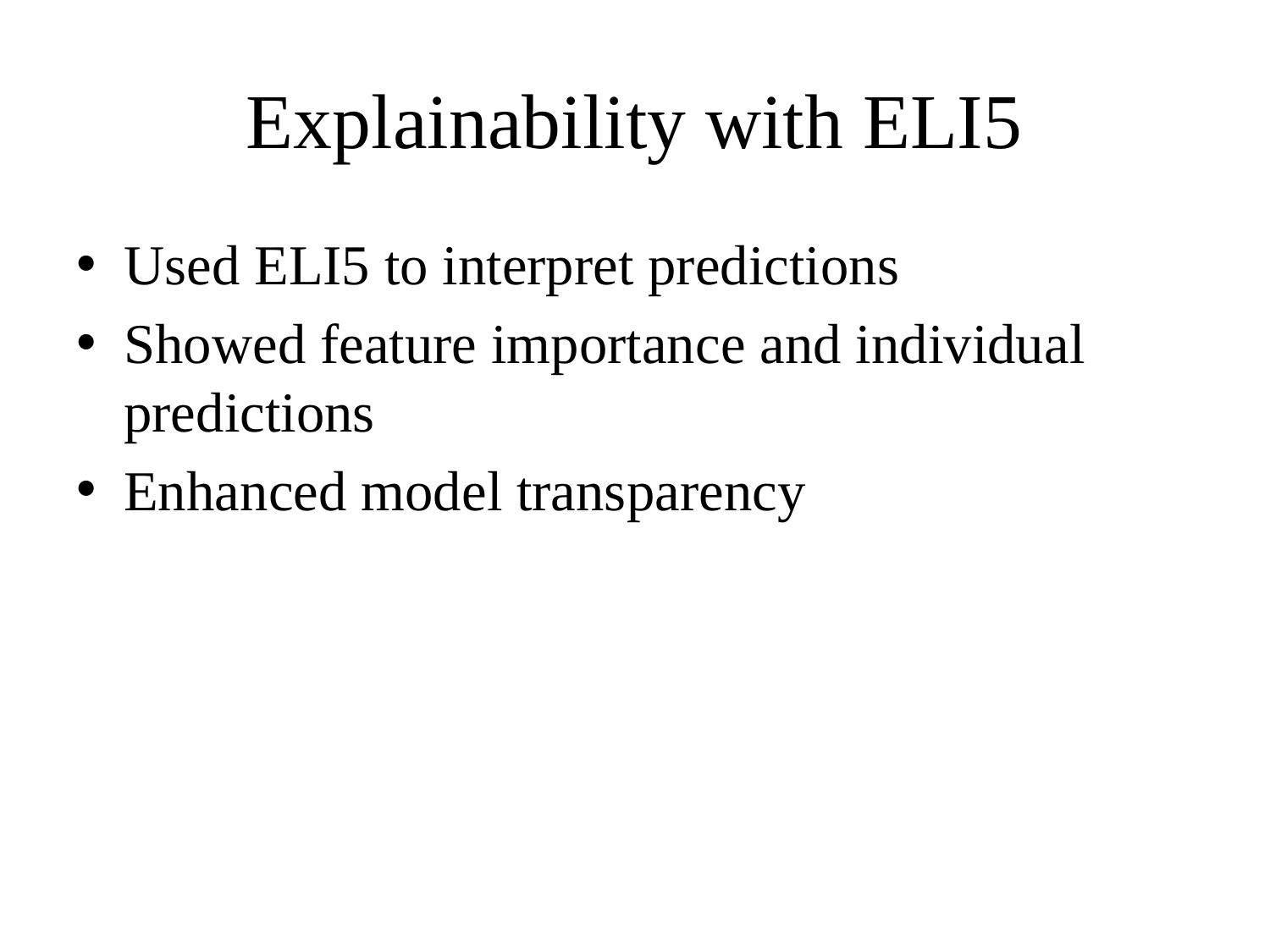

# Explainability with ELI5
Used ELI5 to interpret predictions
Showed feature importance and individual predictions
Enhanced model transparency